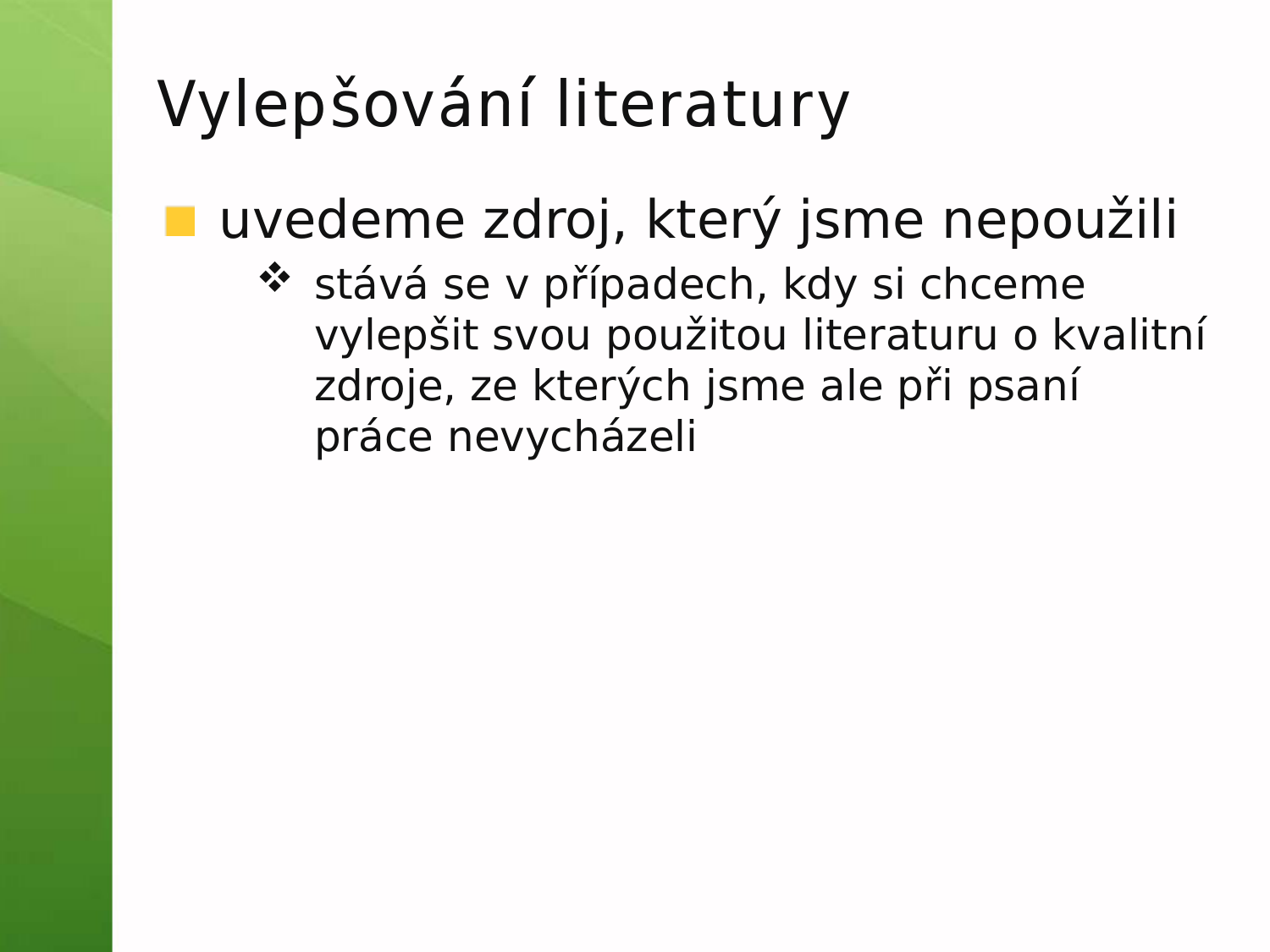

# Vylepšování literatury
uvedeme zdroj, který jsme nepoužili
stává se v případech, kdy si chceme vylepšit svou použitou literaturu o kvalitní zdroje, ze kterých jsme ale při psaní práce nevycházeli